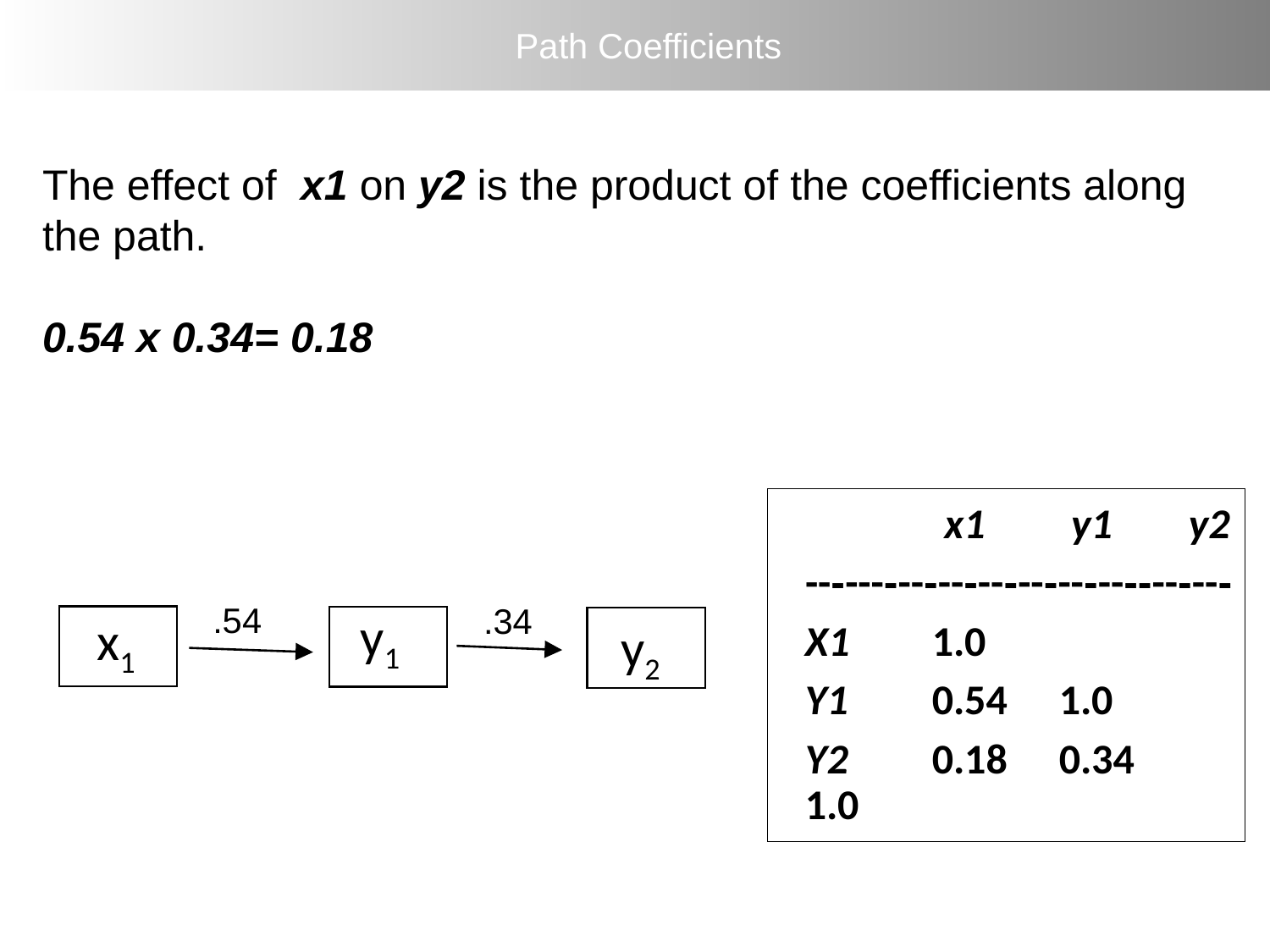

Path Coefficients
The effect of  x1 on y2 is the product of the coefficients along the path.

0.54 x 0.34= 0.18

	 x1	 y1 	y2
--‐---‐--‐--‐--‐--‐--‐--‐‐--‐--‐
X1	1.0
Y1	0.54	1.0
Y2	0.18	0.34	1.0
.54
.34
y1

x1

y2